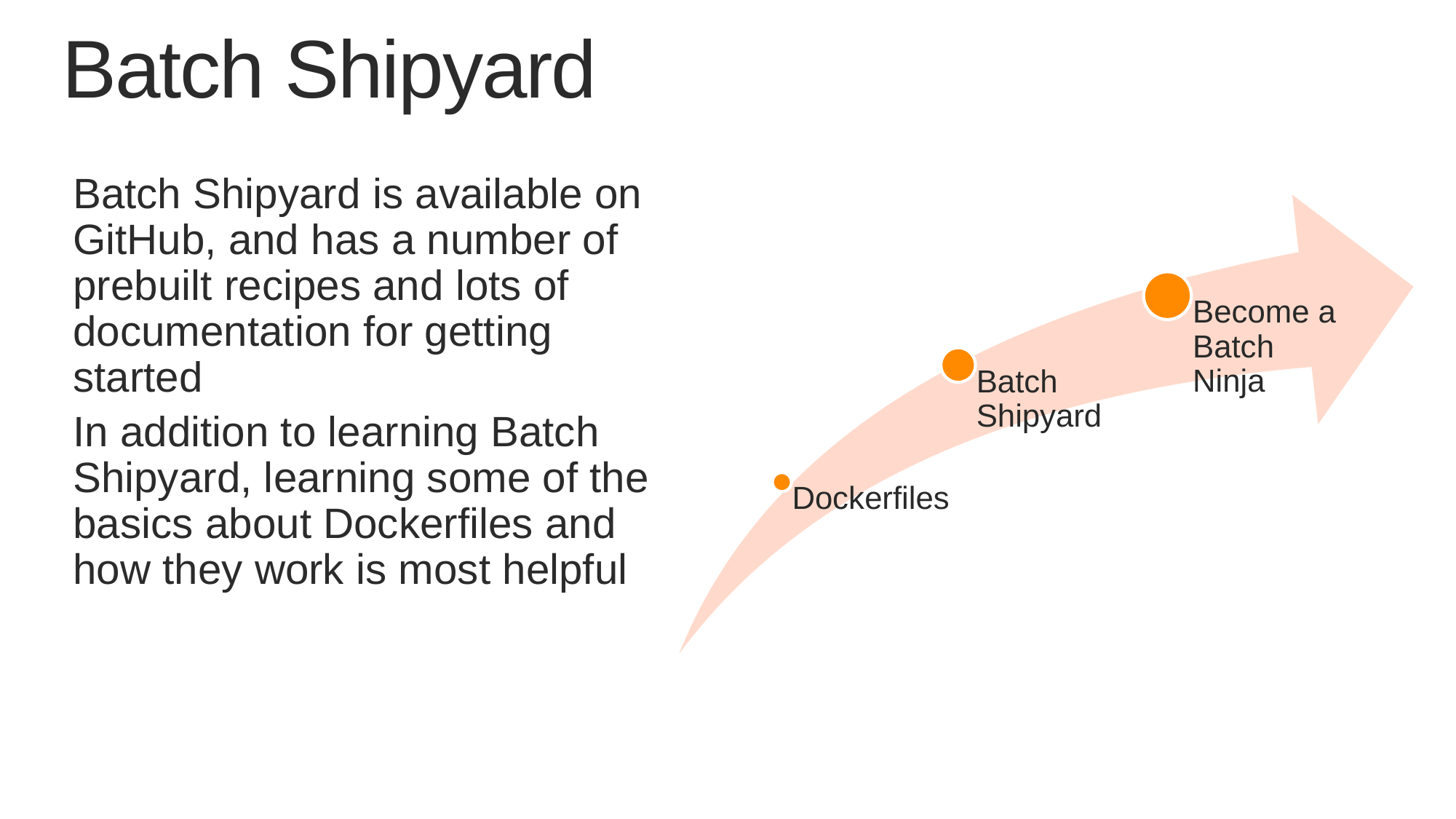

# Batch Shipyard
Dockerfiles
Batch Shipyard
Become a Batch Ninja
Batch Shipyard is available on GitHub, and has a number of prebuilt recipes and lots of documentation for getting started
In addition to learning Batch Shipyard, learning some of the basics about Dockerfiles and how they work is most helpful